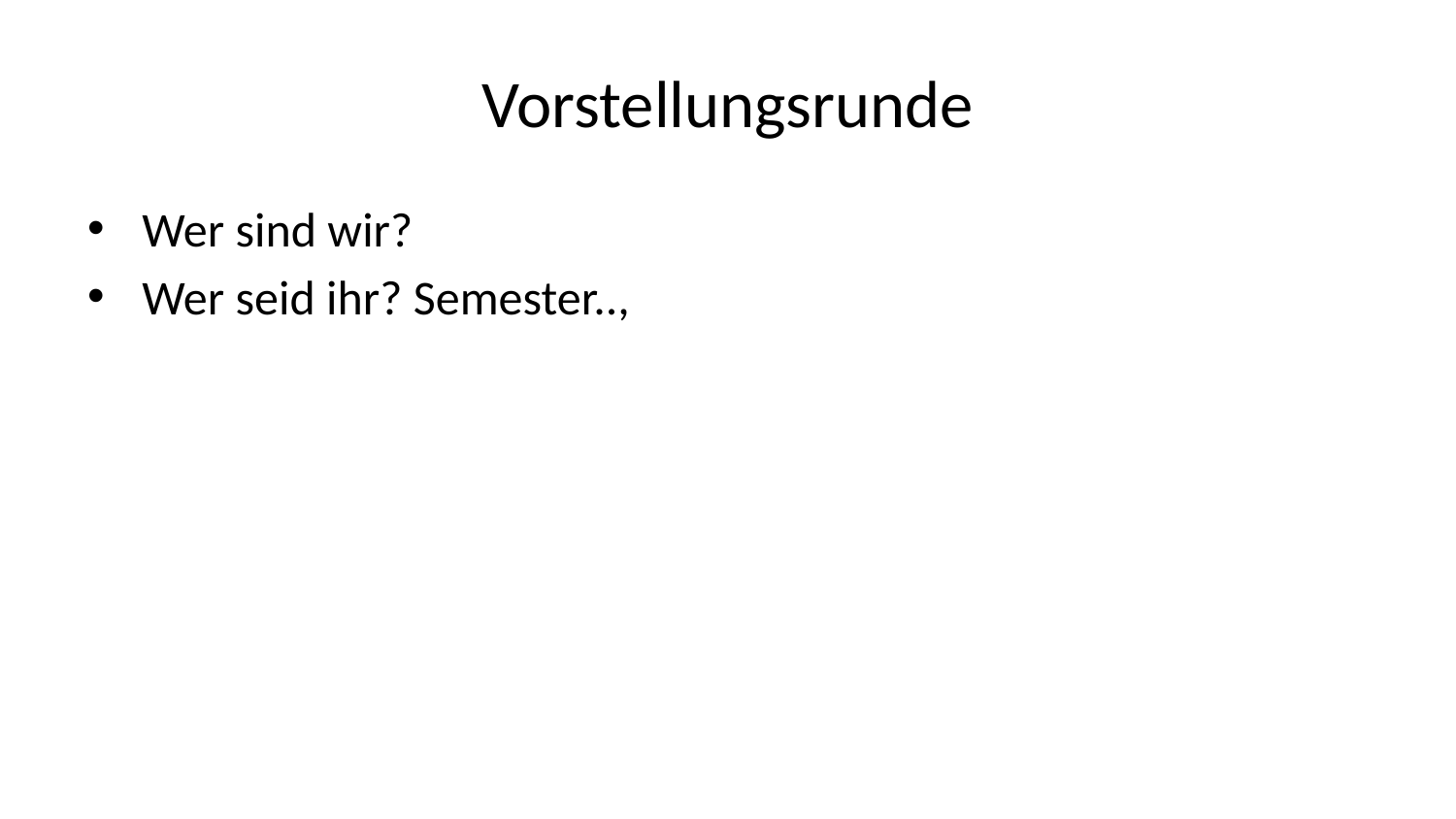

# Vorstellungsrunde
Wer sind wir?
Wer seid ihr? Semester..,